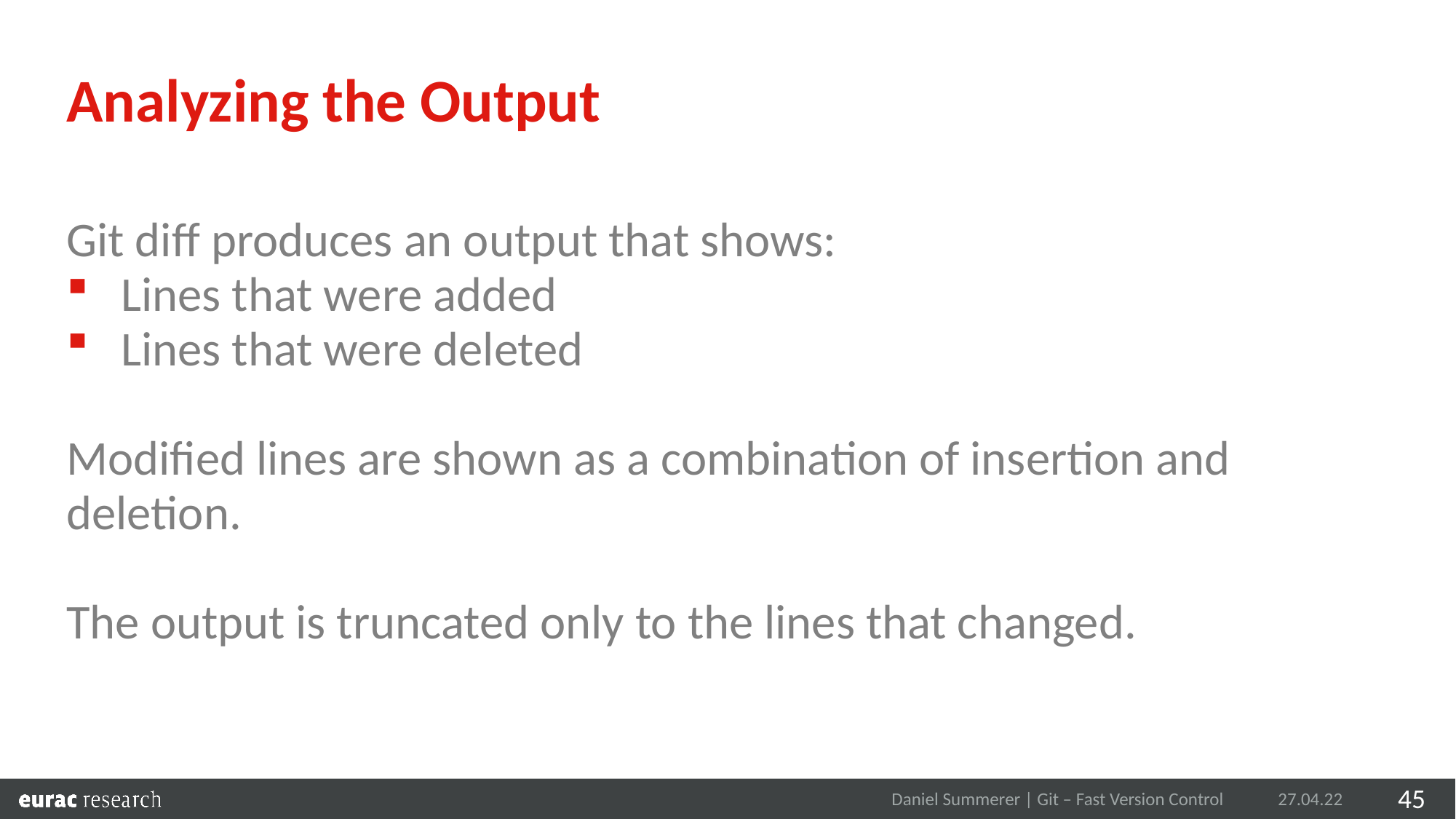

Analyzing the Output
Git diff produces an output that shows:
Lines that were added
Lines that were deleted

Modified lines are shown as a combination of insertion and deletion.

The output is truncated only to the lines that changed.